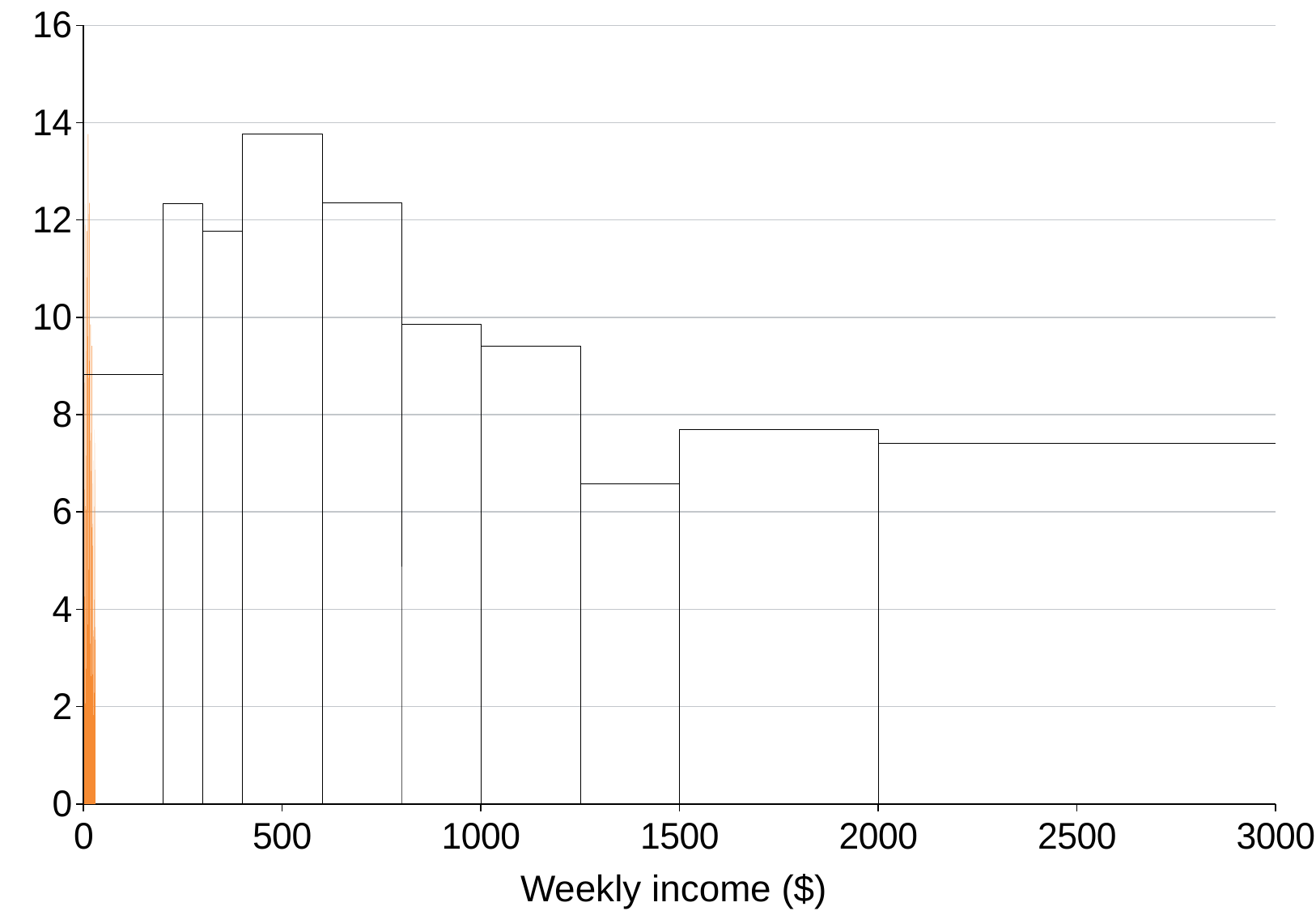

### Chart

| Category |  | Percentage |
|---|---|---|
| 0 | 8.82052700747616 | 8.82052700747616 |
| 0 | 8.82052700747616 | 8.82052700747616 |
| 200 | 8.82052700747616 | 8.82052700747616 |
| 200 | 0.0 | 0.0 |
| 200 | 12.332117107344464 | 12.332117107344464 |
| 300 | 12.332117107344464 | 12.332117107344464 |
| 300 | 0.0 | 0.0 |
| 300 | 11.772664130472519 | 11.772664130472519 |
| 400 | 11.772664130472519 | 11.772664130472519 |
| 400 | 0.0 | 0.0 |
| 400 | 13.764198165657307 | 13.764198165657307 |
| 600 | 13.764198165657307 | 13.764198165657307 |
| 600 | 0.0 | 0.0 |
| 600 | 12.347856825377091 | 12.347856825377091 |
| 800 | 12.347856825377091 | 12.347856825377091 |
| 800 | 0.0 | 0.0 |
| 800 | 9.855485511294516 | 9.855485511294516 |
| 1000 | 9.855485511294516 | 9.855485511294516 |
| 1000 | 0.0 | 0.0 |
| 1000 | 9.4136550218826 | 9.4136550218826 |
| 1250 | 9.4136550218826 | 9.4136550218826 |
| 1250 | 0.0 | 0.0 |
| 1250 | 6.584183408470932 | 6.584183408470932 |
| 1500 | 6.584183408470932 | 6.584183408470932 |
| 1500 | 0.0 | 0.0 |
| 1500 | 7.690382318711587 | 7.690382318711587 |
| 2000 | 7.690382318711587 | 7.690382318711587 |
| 2000 | 0.0 | 0.0 |
| 2000 | 7.4189305033128194 | 7.4189305033128194 |
| 3000 | 7.4189305033128194 | 7.4189305033128194 |
Weekly income ($)